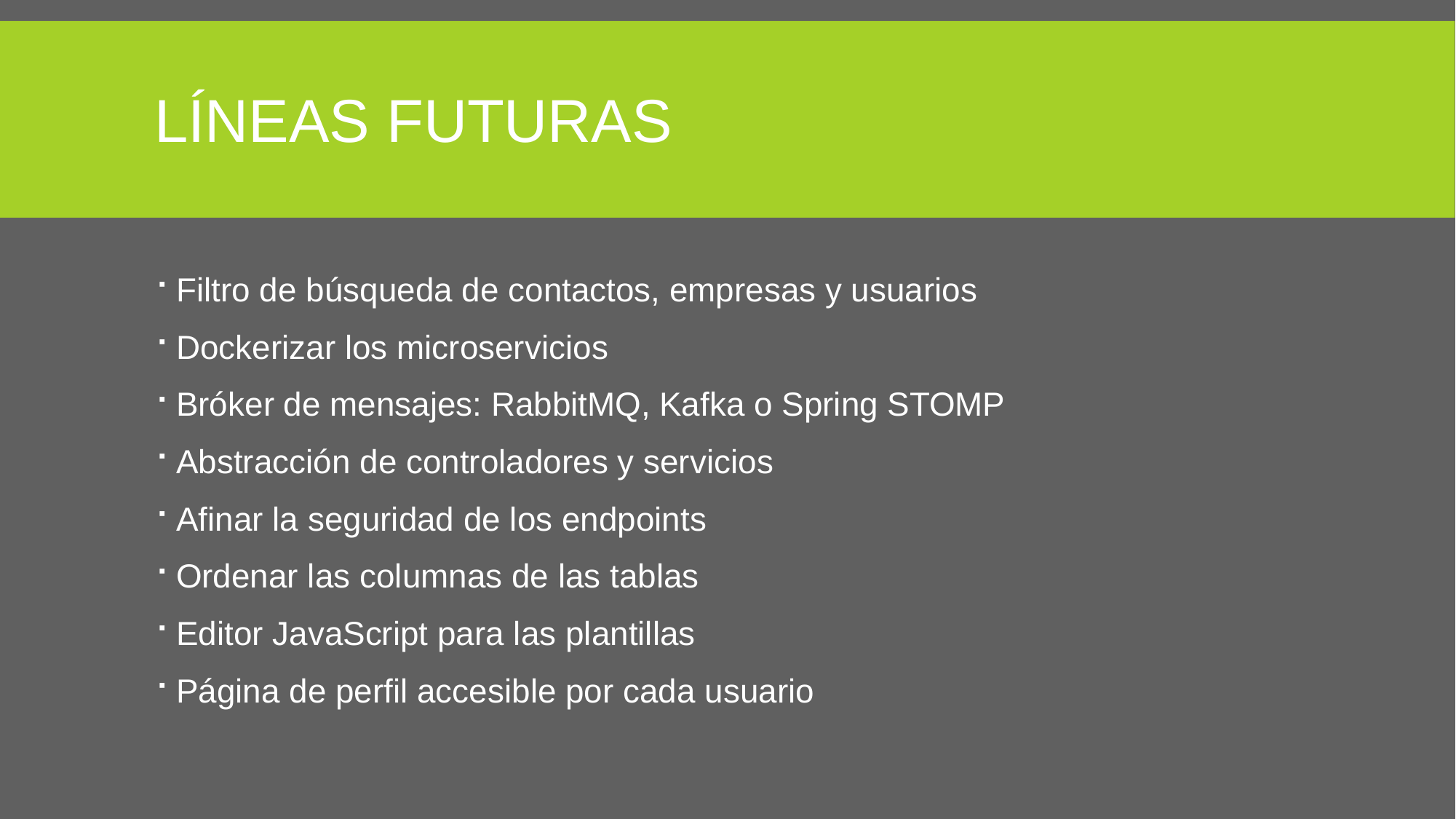

# Líneas futuras
Filtro de búsqueda de contactos, empresas y usuarios
Dockerizar los microservicios
Bróker de mensajes: RabbitMQ, Kafka o Spring STOMP
Abstracción de controladores y servicios
Afinar la seguridad de los endpoints
Ordenar las columnas de las tablas
Editor JavaScript para las plantillas
Página de perfil accesible por cada usuario